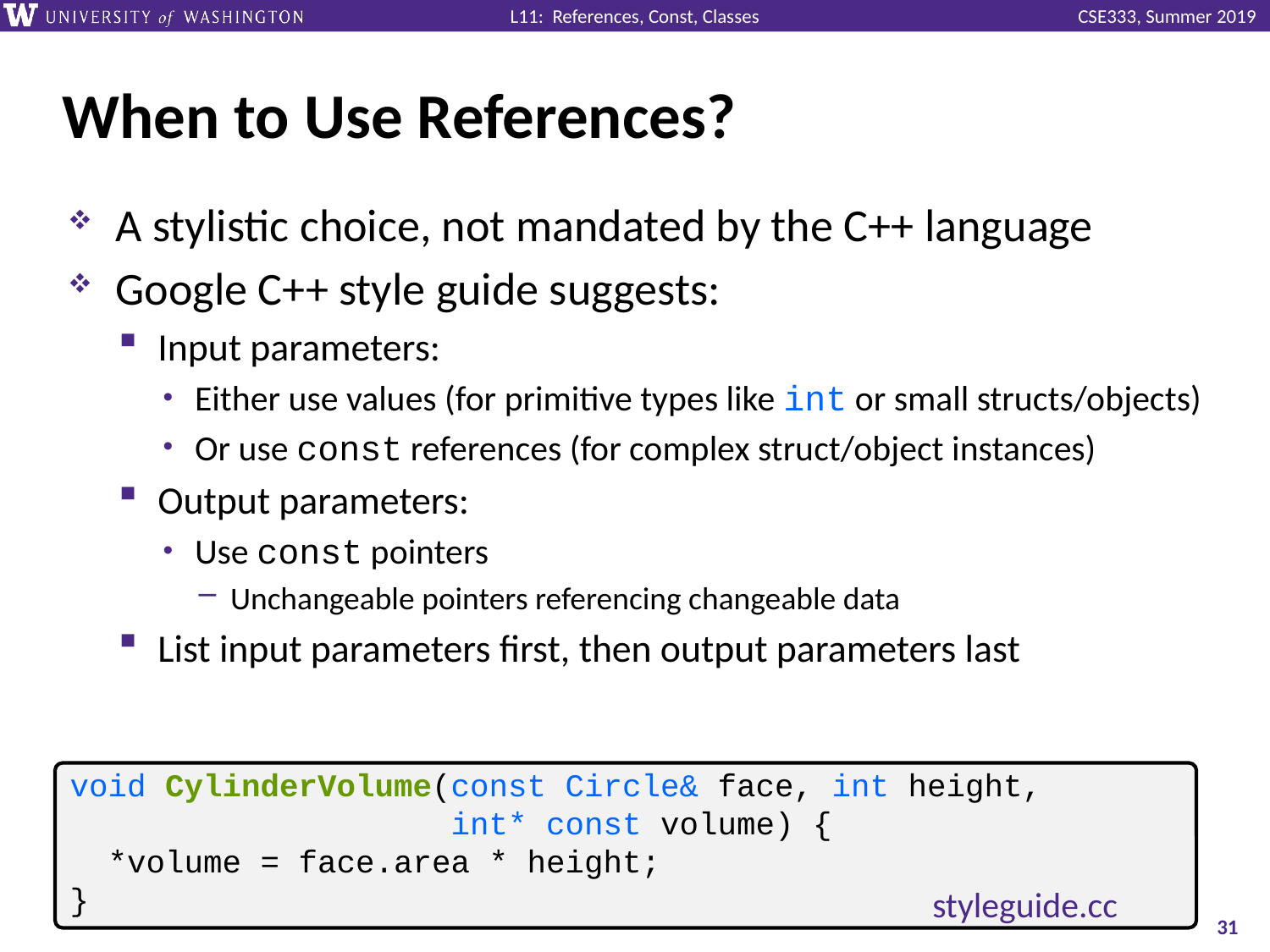

# When to Use References?
A stylistic choice, not mandated by the C++ language
Google C++ style guide suggests:
Input parameters:
Either use values (for primitive types like int or small structs/objects)
Or use const references (for complex struct/object instances)
Output parameters:
Use const pointers
Unchangeable pointers referencing changeable data
List input parameters first, then output parameters last

void CylinderVolume(const Circle& face, int height,
                    int* const volume) {
  *volume = face.area * height;
}
styleguide.cc
31